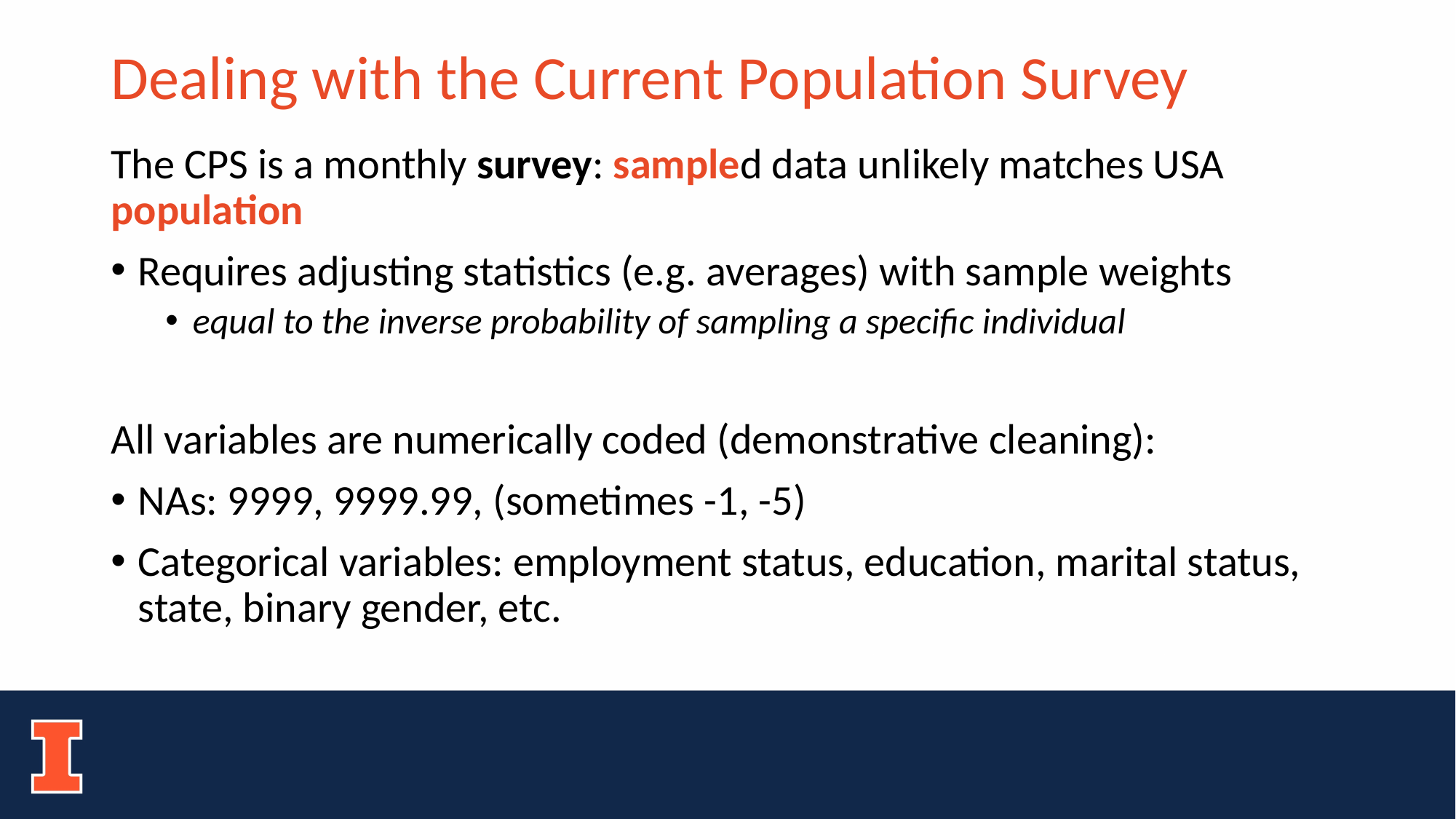

# Dealing with the Current Population Survey
The CPS is a monthly survey: sampled data unlikely matches USA population
Requires adjusting statistics (e.g. averages) with sample weights
equal to the inverse probability of sampling a specific individual

All variables are numerically coded (demonstrative cleaning):
NAs: 9999, 9999.99, (sometimes -1, -5)
Categorical variables: employment status, education, marital status, state, binary gender, etc.